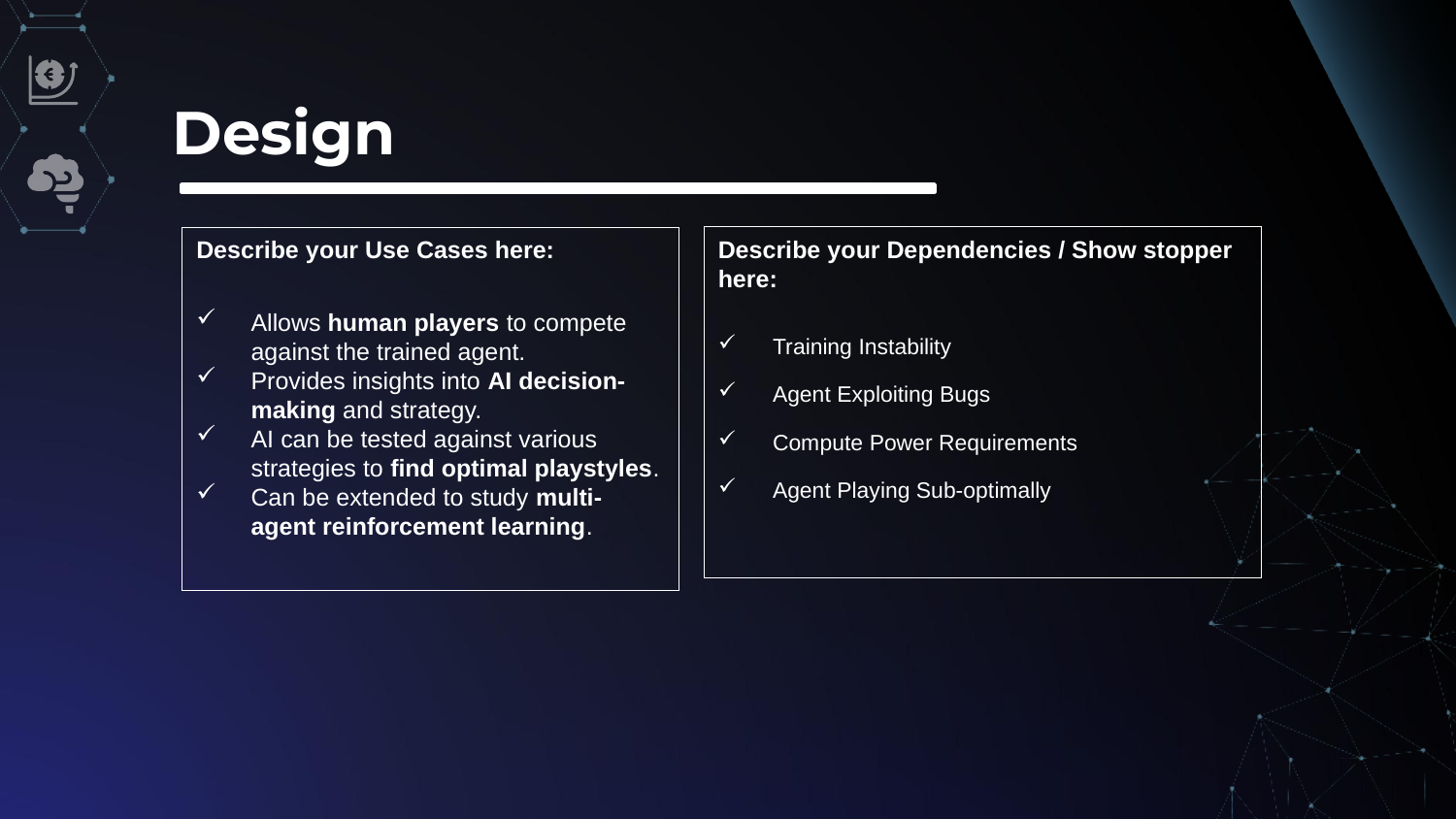

# Design

Describe your Dependencies / Show stopper here:

Training Instability

Agent Exploiting Bugs

Compute Power Requirements

Agent Playing Sub-optimally

Describe your Use Cases here:

Allows human players to compete against the trained agent.
Provides insights into AI decision-making and strategy.
AI can be tested against various strategies to find optimal playstyles.
Can be extended to study multi-agent reinforcement learning.